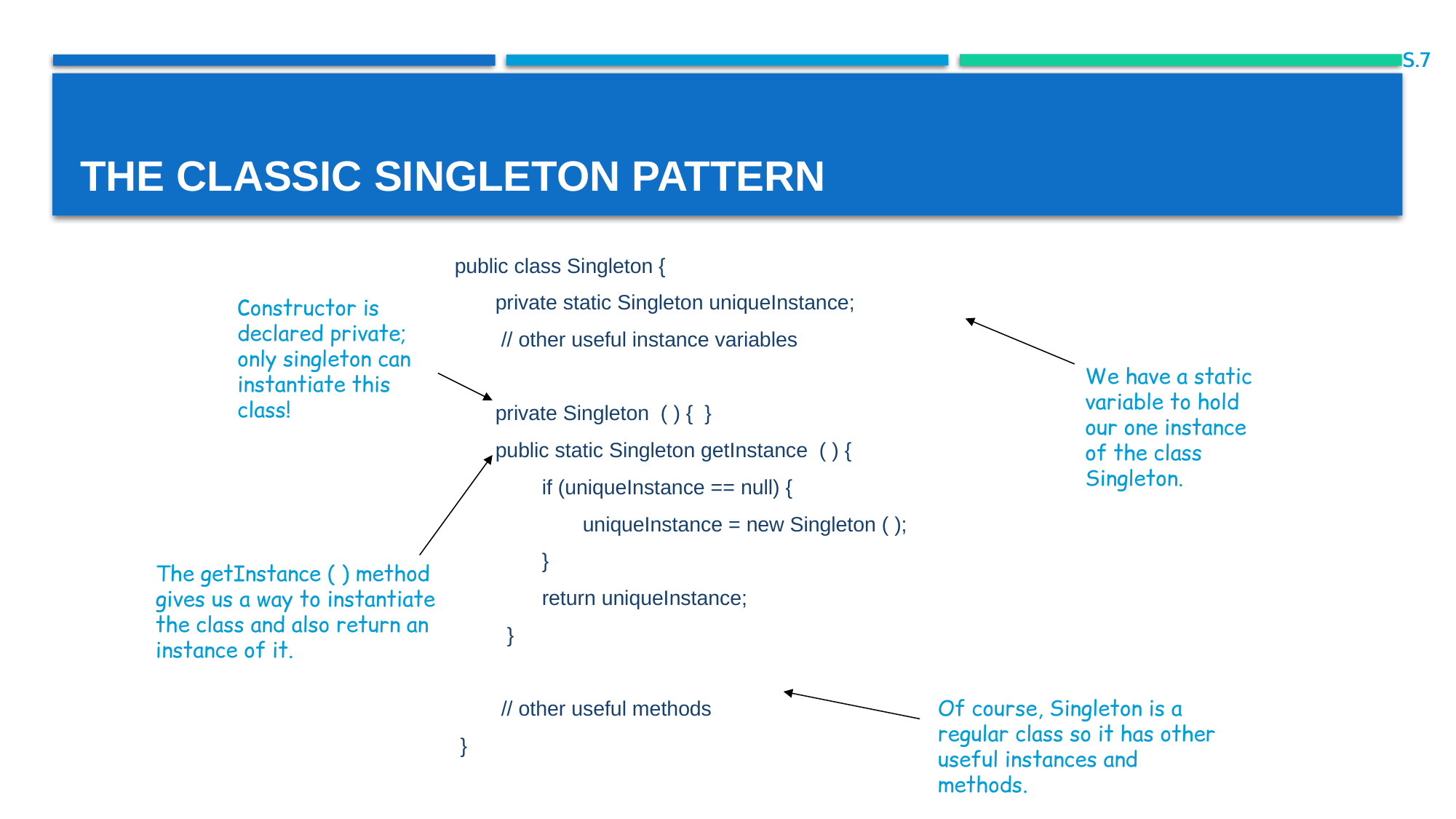

S.7

# The Classic Singleton Pattern
 public class Singleton {
        private static Singleton uniqueInstance;
         // other useful instance variables

        private Singleton  ( ) {  }
        public static Singleton getInstance  ( ) {
                if (uniqueInstance == null) {
                       uniqueInstance = new Singleton ( );
                }
                return uniqueInstance;
          }

         // other useful methods
  }

Constructor is declared private; only singleton can instantiate this class!

We have a static variable to hold our one instance of the class Singleton.

The getInstance ( ) method gives us a way to instantiate the class and also return an instance of it.
Of course, Singleton is a regular class so it has other useful instances and methods.